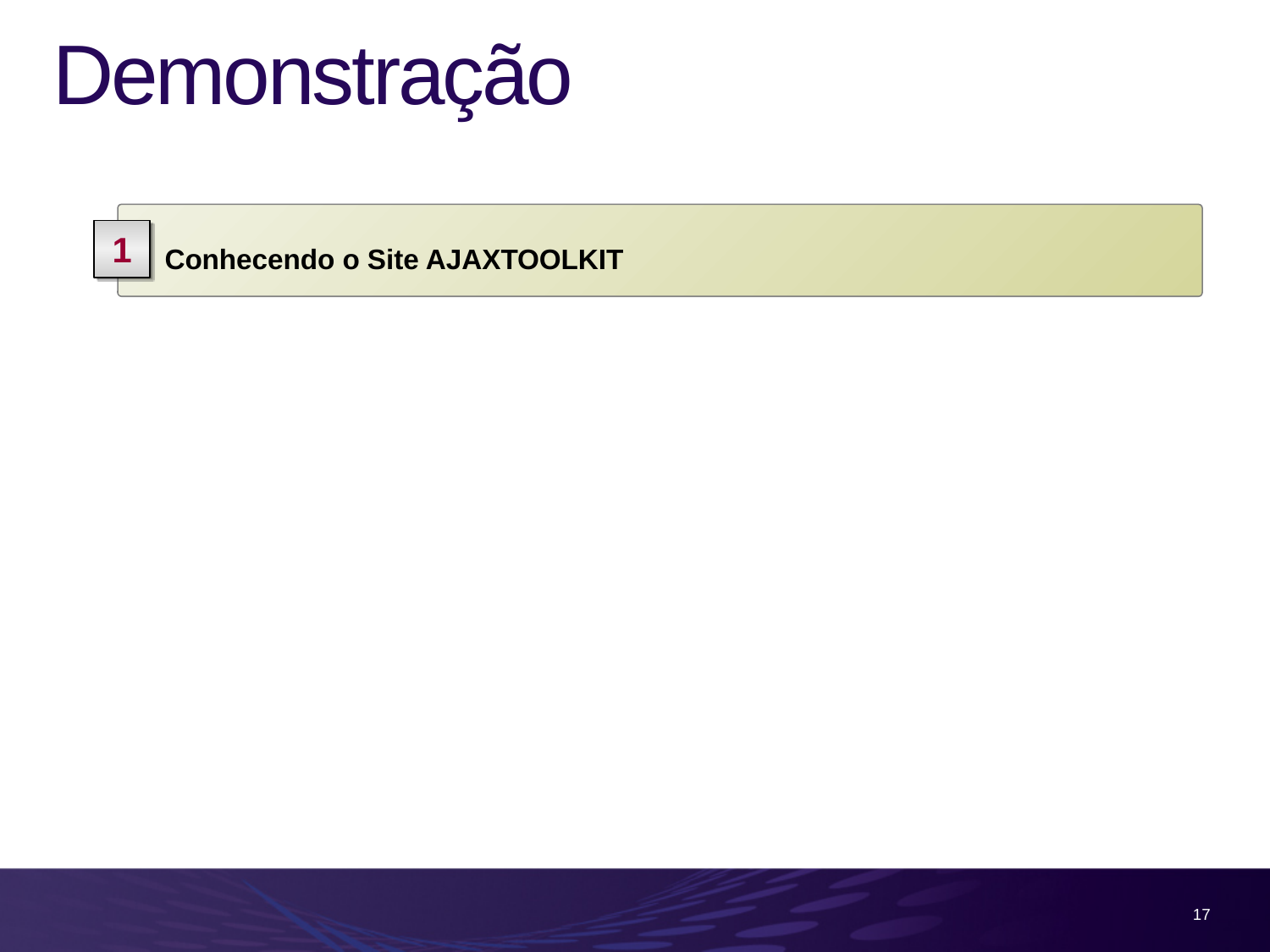

# Demonstração
 Conhecendo o Site AJAXTOOLKIT
1
17